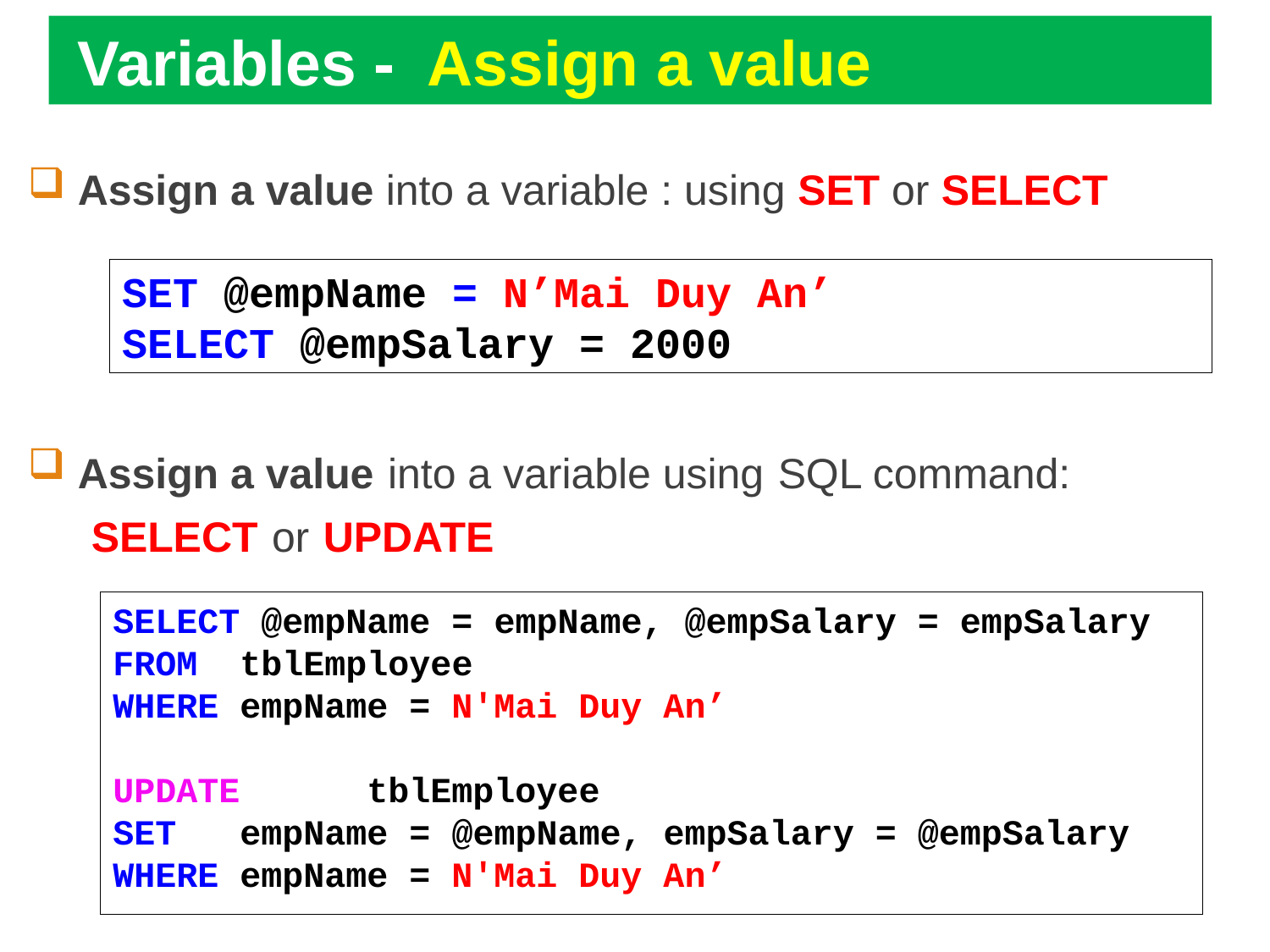

8
Variables -  Assign a value
# Assign a value into a variable : using SET or SELECT
SET @empName = N’Mai Duy An’
SELECT @empSalary = 2000
 Assign a value into a variable using SQL command:
SELECT or UPDATE
SELECT @empName = empName, @empSalary = empSalary
FROM	tblEmployee
WHERE	empName = N'Mai Duy An’

UPDATE	tblEmployee
SET	empName = @empName, empSalary = @empSalary
WHERE	empName = N'Mai Duy An’